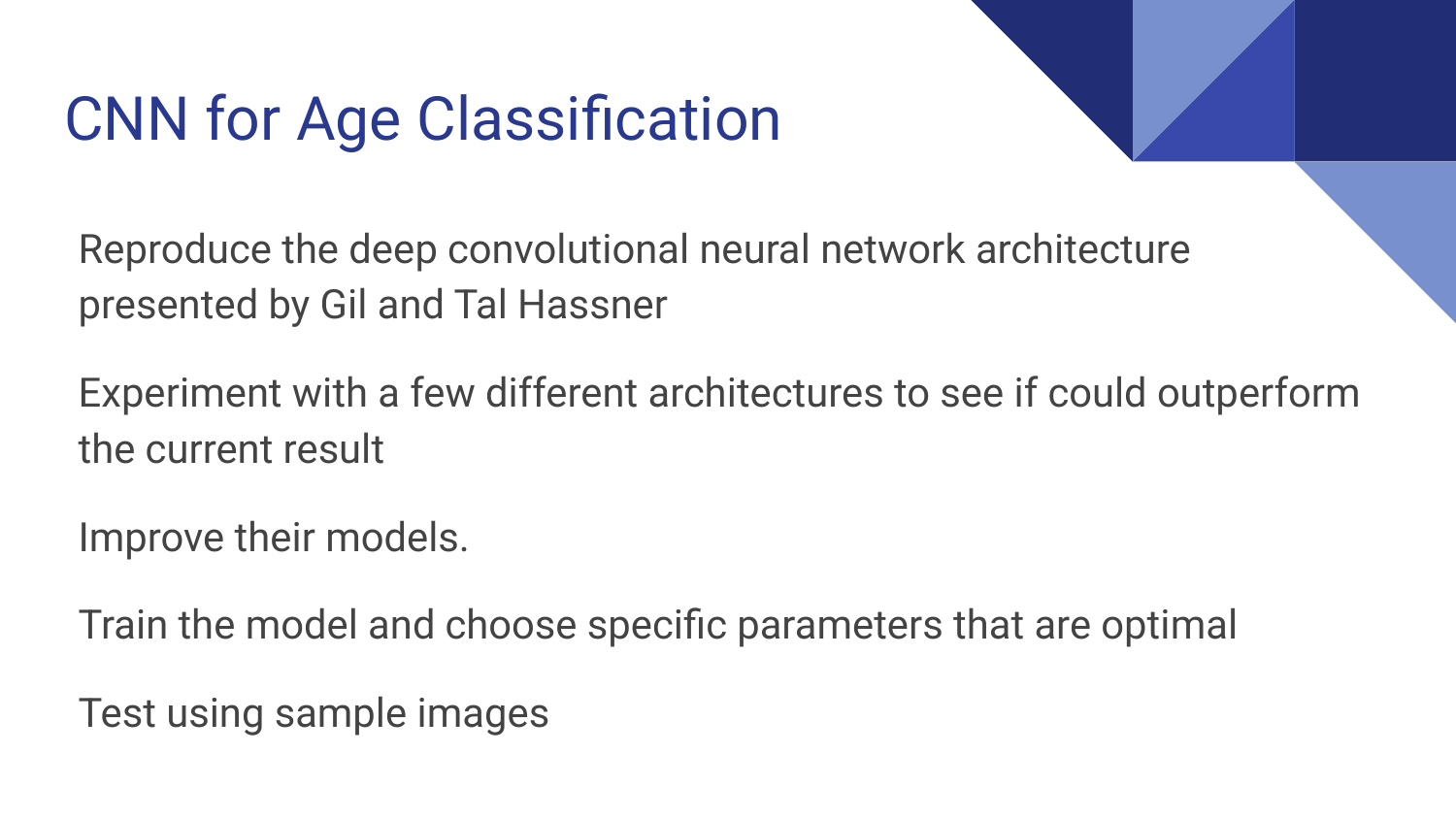

CNN for Age Classification
Reproduce the deep convolutional neural network architecture presented by Gil and Tal Hassner
Experiment with a few different architectures to see if could outperform the current result
Improve their models.
Train the model and choose specific parameters that are optimal
Test using sample images